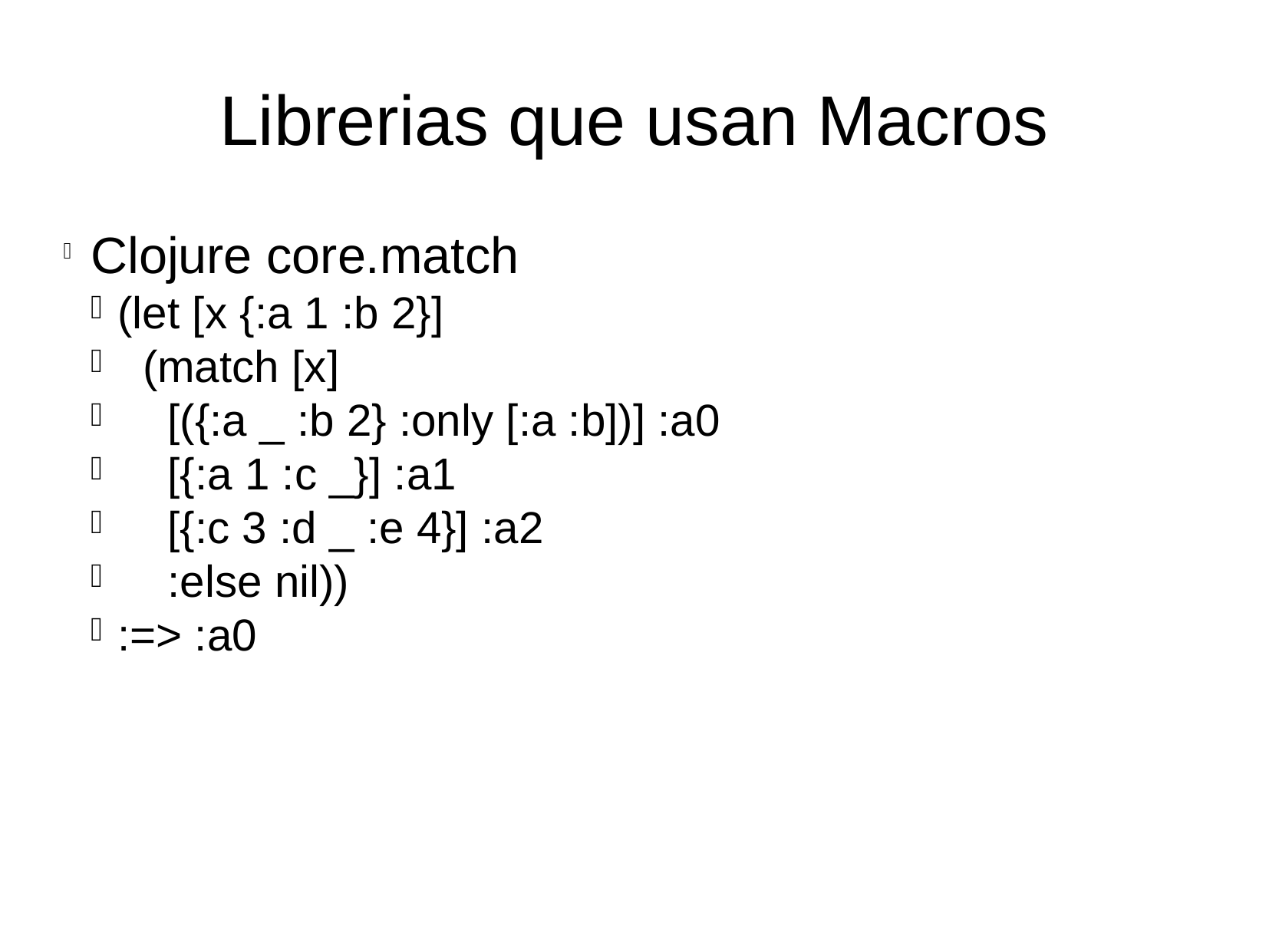

Librerias que usan Macros
Clojure core.match
(let [x {:a 1 :b 2}]
  (match [x]
    [({:a _ :b 2} :only [:a :b])] :a0
    [{:a 1 :c _}] :a1
    [{:c 3 :d _ :e 4}] :a2
    :else nil))
:=> :a0